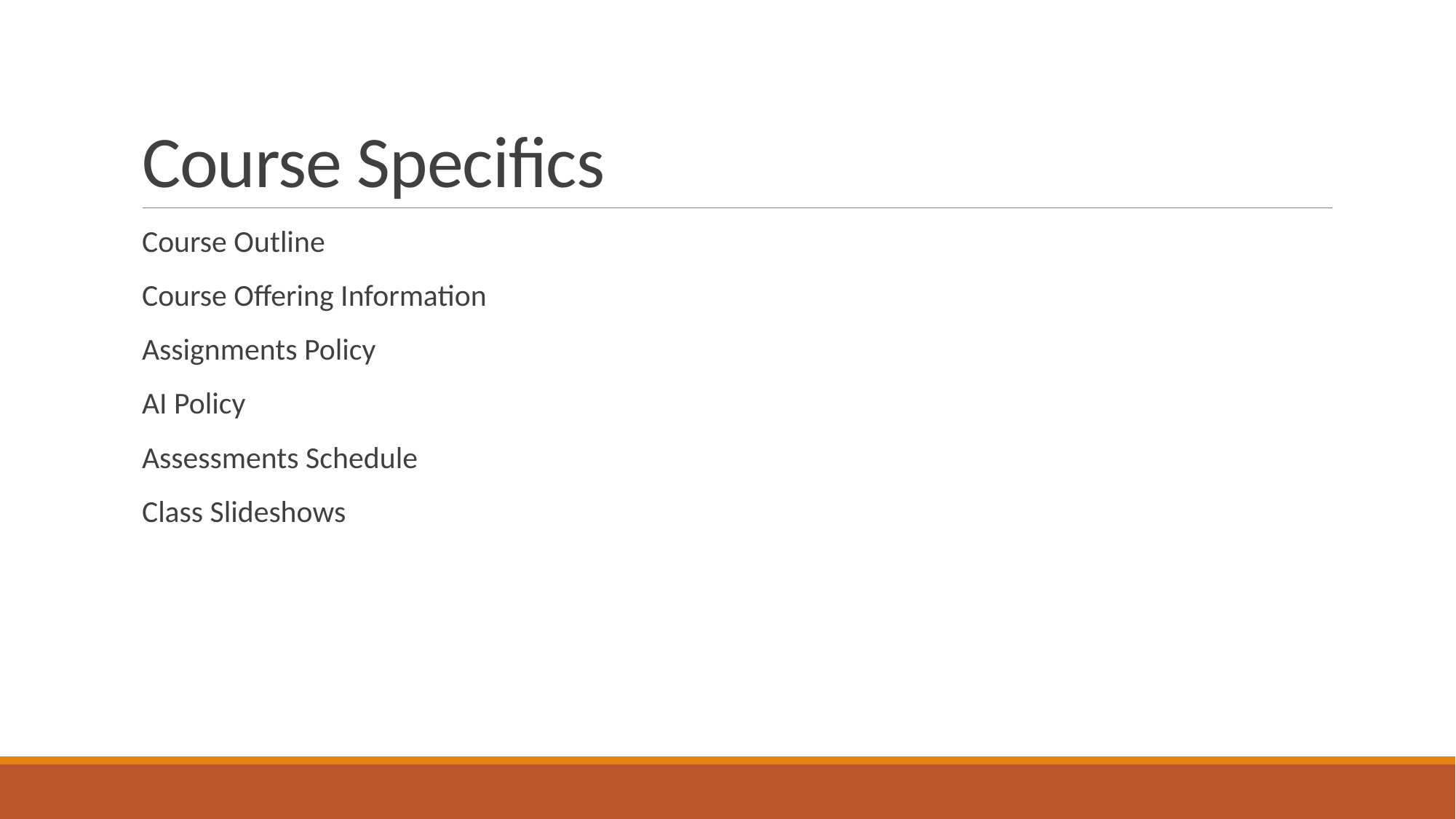

# Course Specifics
Course Outline
Course Offering Information
Assignments Policy
AI Policy
Assessments Schedule
Class Slideshows